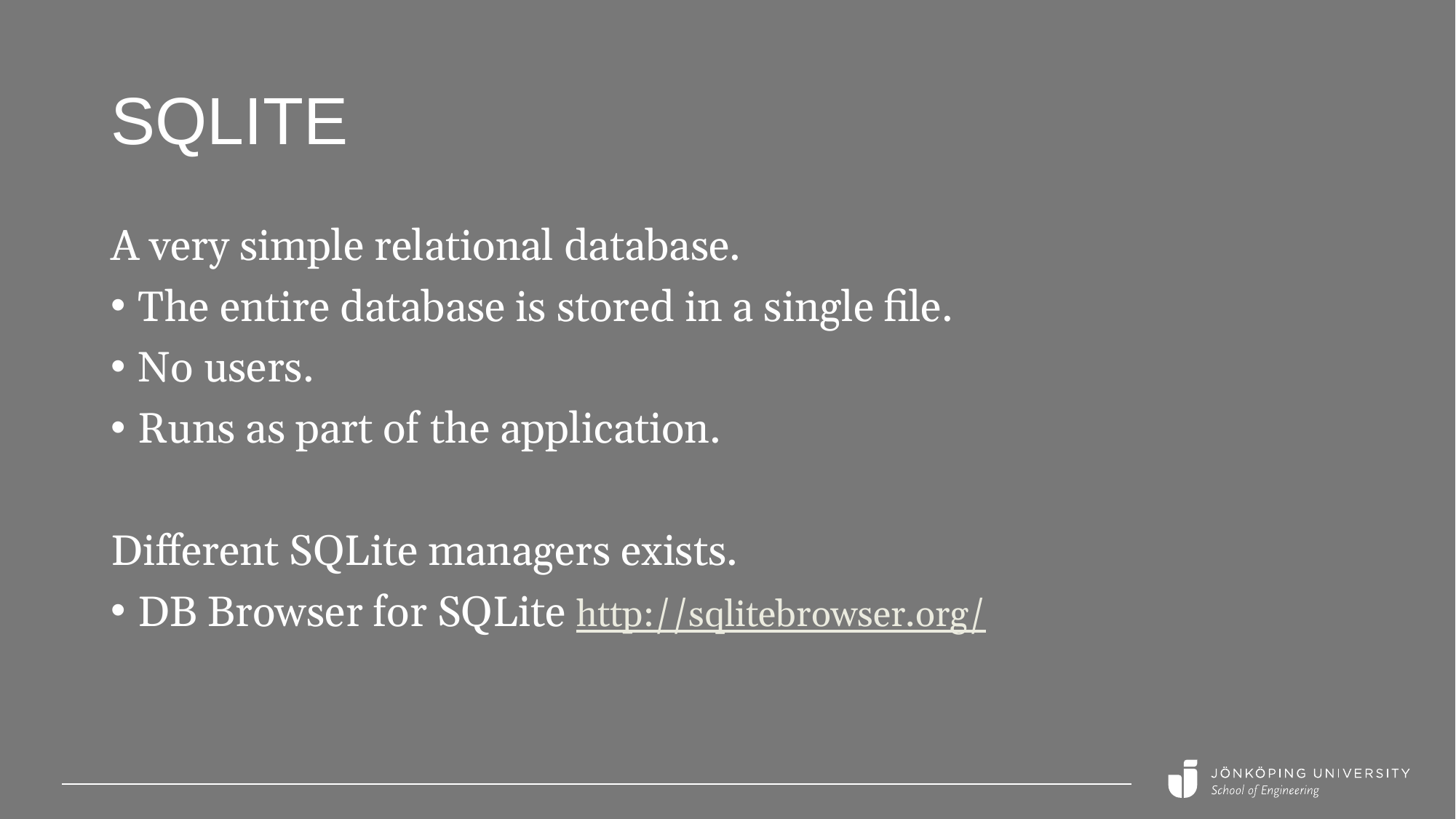

# SQLite
A very simple relational database.
The entire database is stored in a single file.
No users.
Runs as part of the application.

Different SQLite managers exists.
DB Browser for SQLite http://sqlitebrowser.org/